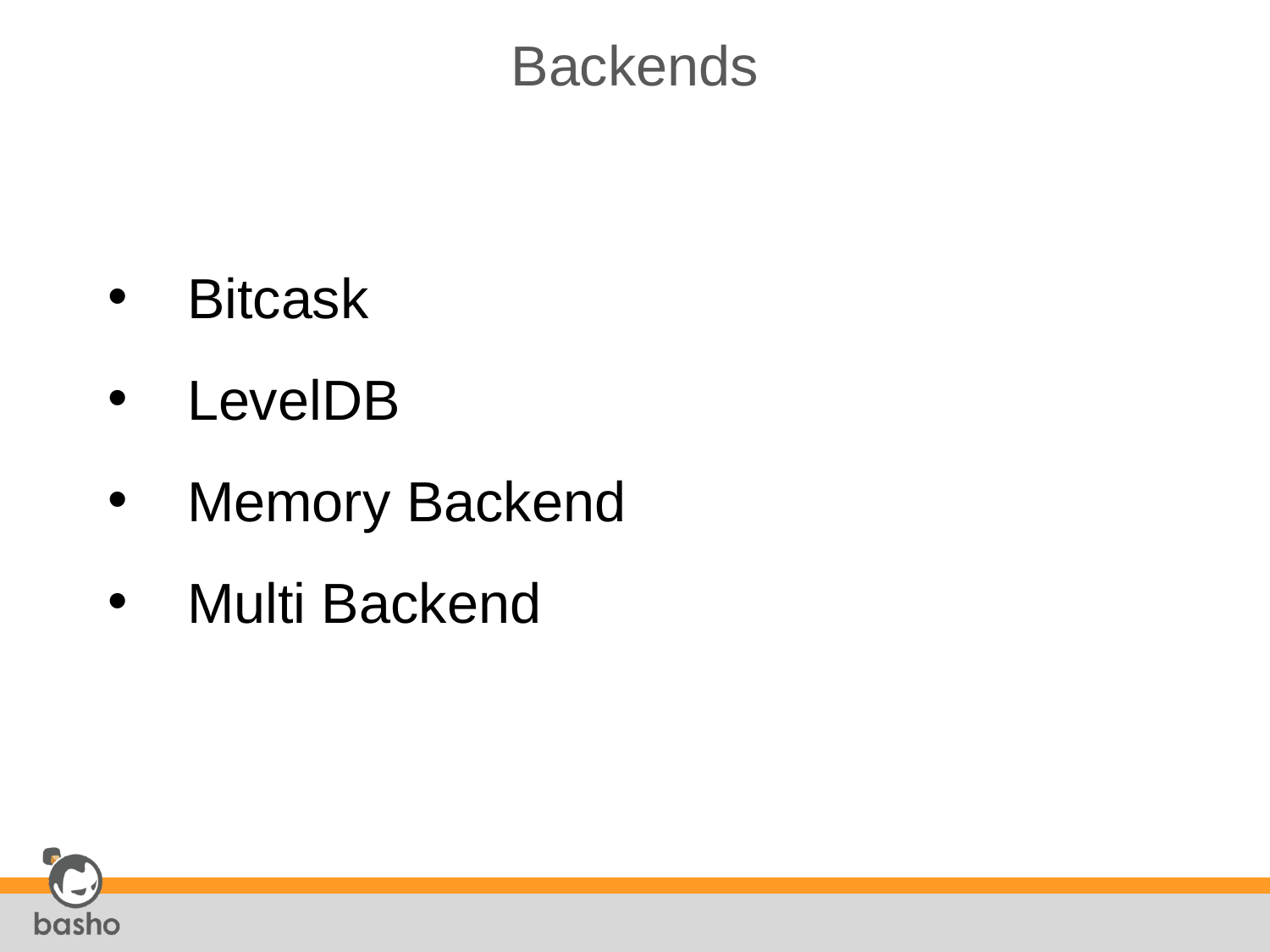

# Backends
Bitcask
LevelDB
Memory Backend
Multi Backend